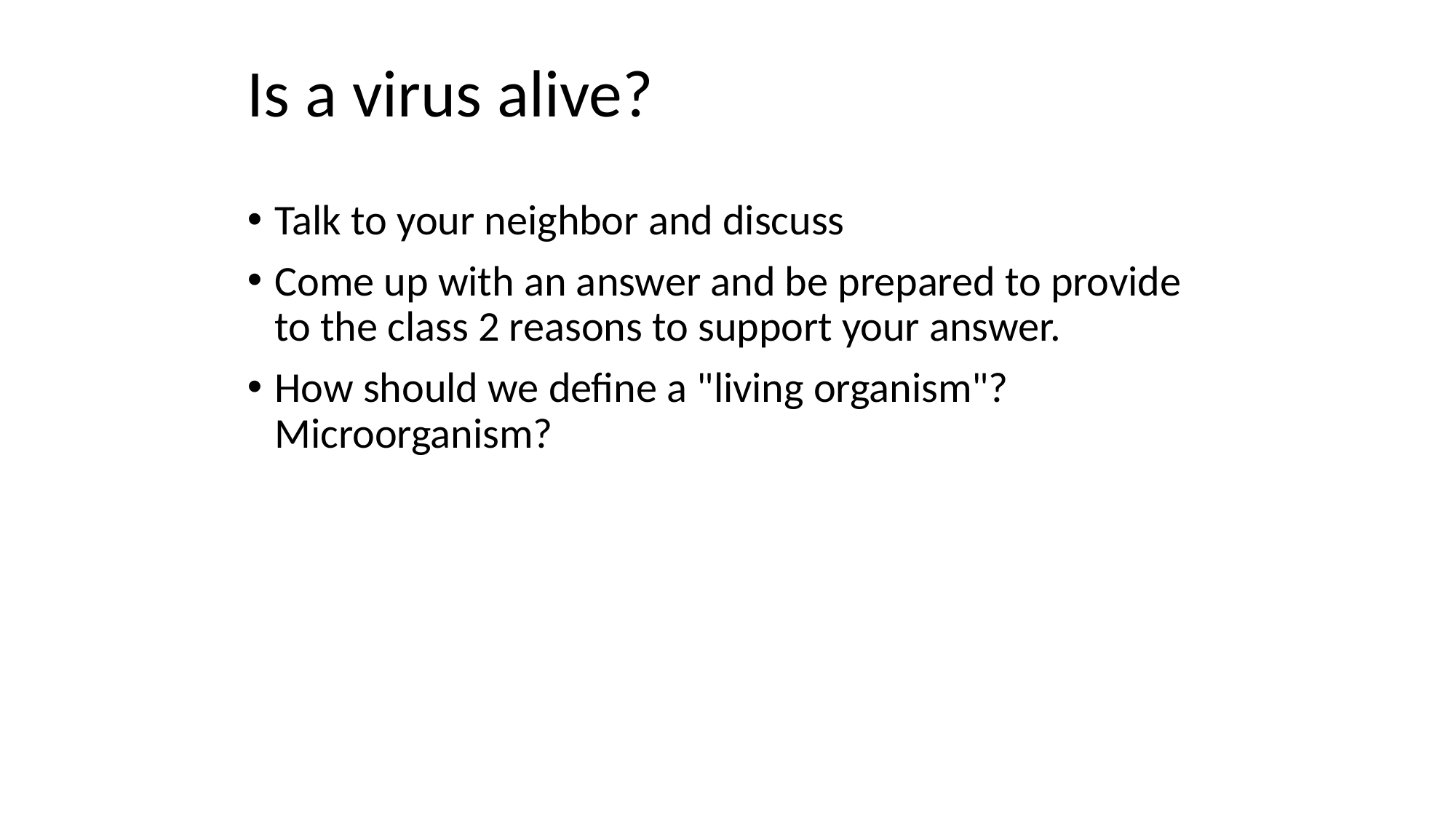

# Is a virus alive?
Talk to your neighbor and discuss
Come up with an answer and be prepared to provide to the class 2 reasons to support your answer.
How should we define a "living organism"? Microorganism?